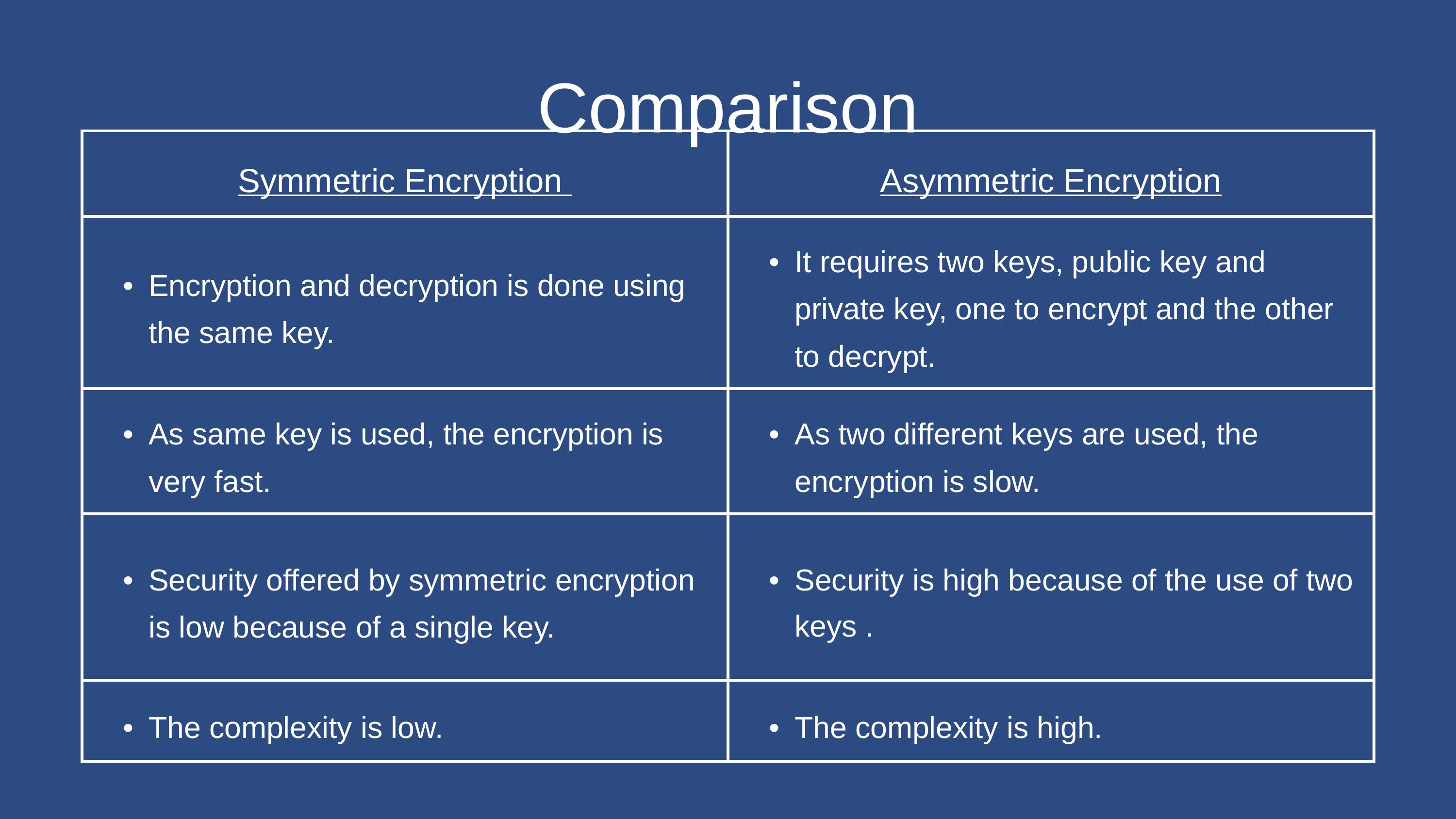

Comparison
| Symmetric Encryption | Asymmetric Encryption |
| --- | --- |
| Encryption and decryption is done using the same key. | It requires two keys, public key and private key, one to encrypt and the other to decrypt. |
| As same key is used, the encryption is very fast. | As two different keys are used, the encryption is slow. |
| Security offered by symmetric encryption is low because of a single key. | Security is high because of the use of two keys . |
| The complexity is low. | The complexity is high. |